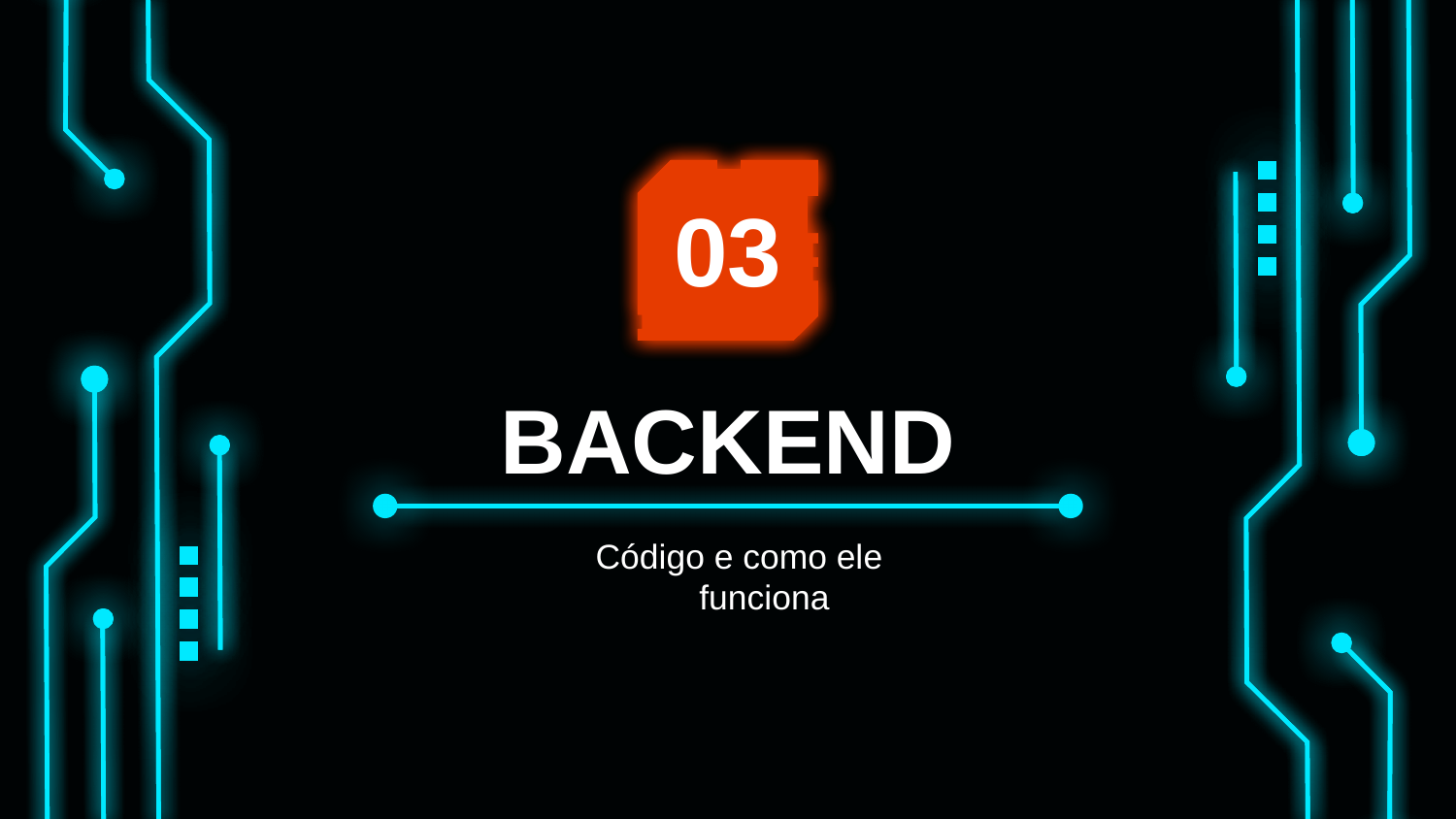

03
# BACKEND

Código e como ele funciona